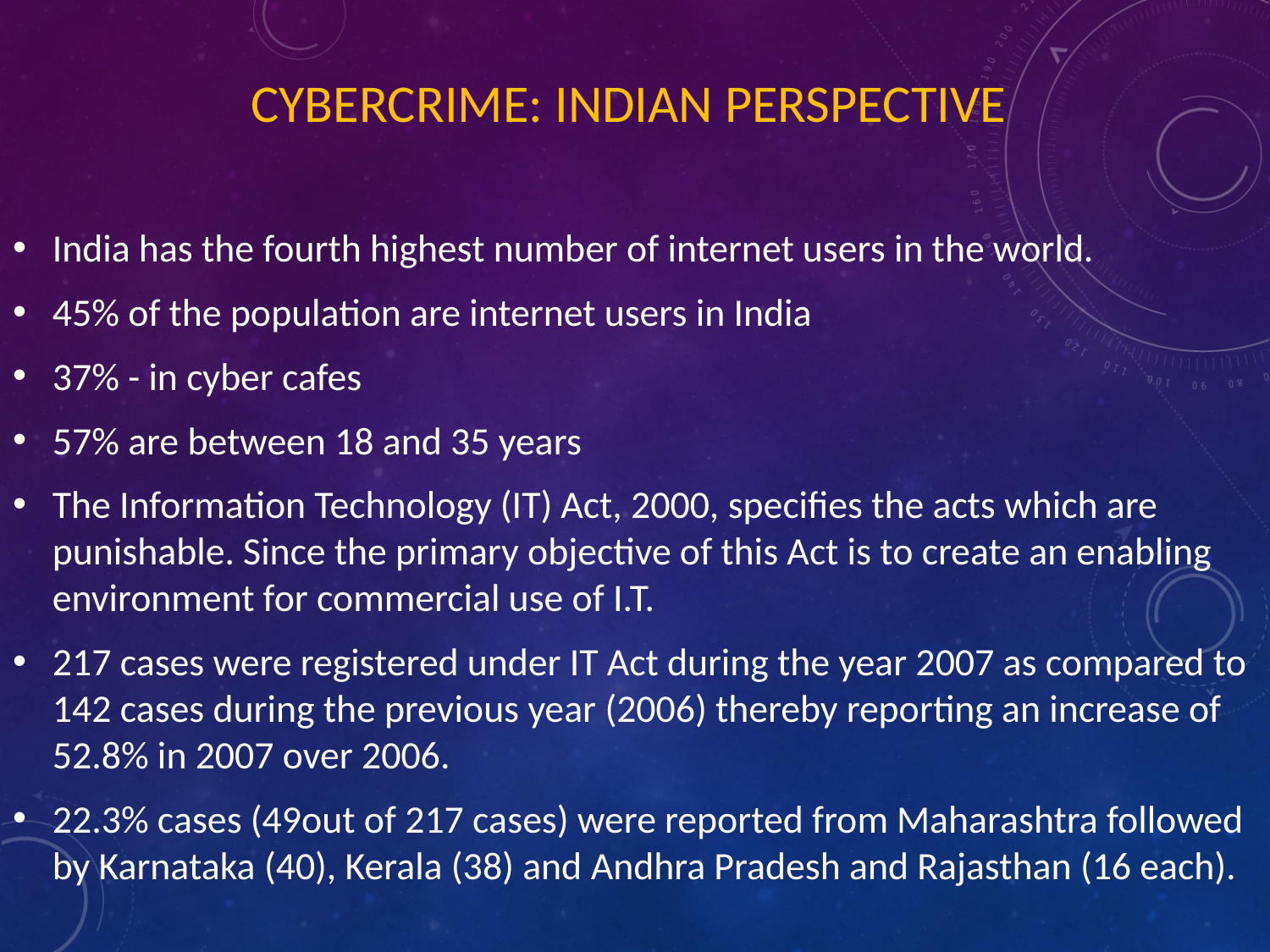

# Cybercrime: INDIAN perspective
India has the fourth highest number of internet users in the world.
45% of the population are internet users in India
37% - in cyber cafes
57% are between 18 and 35 years
The Information Technology (IT) Act, 2000, specifies the acts which are punishable. Since the primary objective of this Act is to create an enabling environment for commercial use of I.T.
217 cases were registered under IT Act during the year 2007 as compared to 142 cases during the previous year (2006) thereby reporting an increase of 52.8% in 2007 over 2006.
22.3% cases (49out of 217 cases) were reported from Maharashtra followed by Karnataka (40), Kerala (38) and Andhra Pradesh and Rajasthan (16 each).